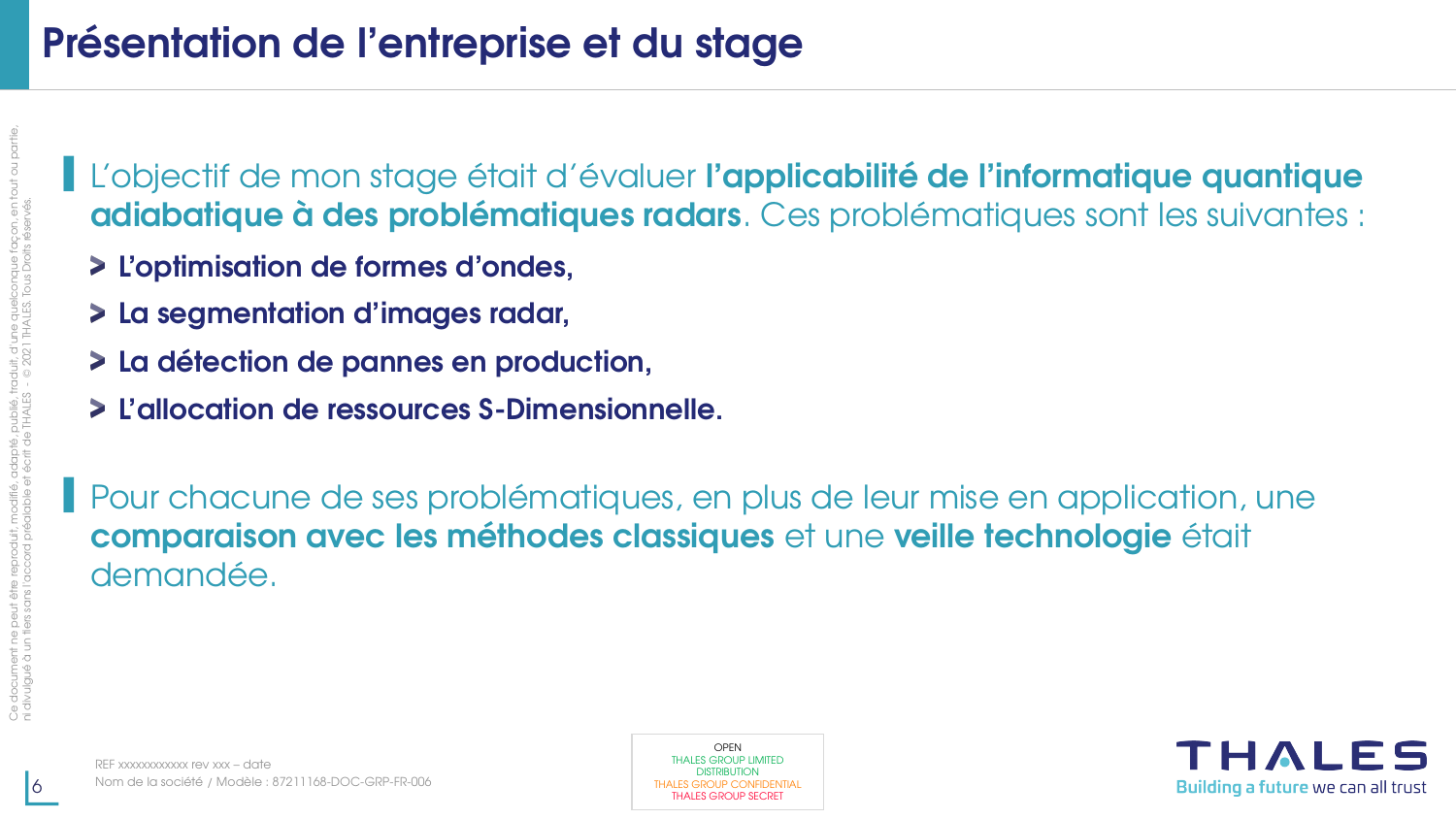

# Présentation de l’entreprise et du stage
L’objectif de mon stage était d’évaluer l’applicabilité de l’informatique quantique adiabatique à des problématiques radars. Ces problématiques sont les suivantes :
L’optimisation de formes d’ondes,
La segmentation d’images radar,
La détection de pannes en production,
L’allocation de ressources S-Dimensionnelle.
Pour chacune de ses problématiques, en plus de leur mise en application, une comparaison avec les méthodes classiques et une veille technologie était demandée.